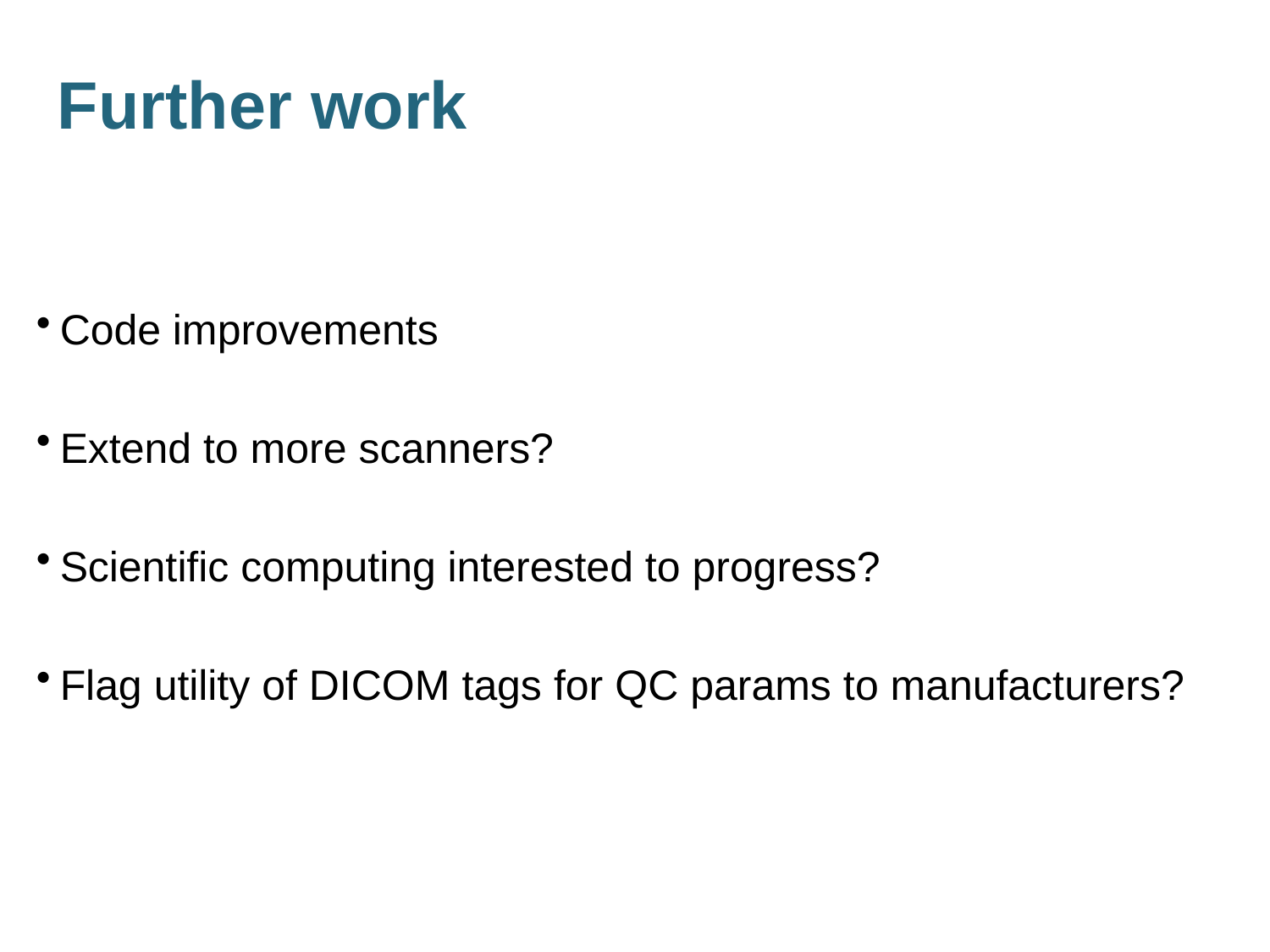

Further work

Code improvements

Extend to more scanners?

Scientific computing interested to progress?

Flag utility of DICOM tags for QC params to manufacturers?